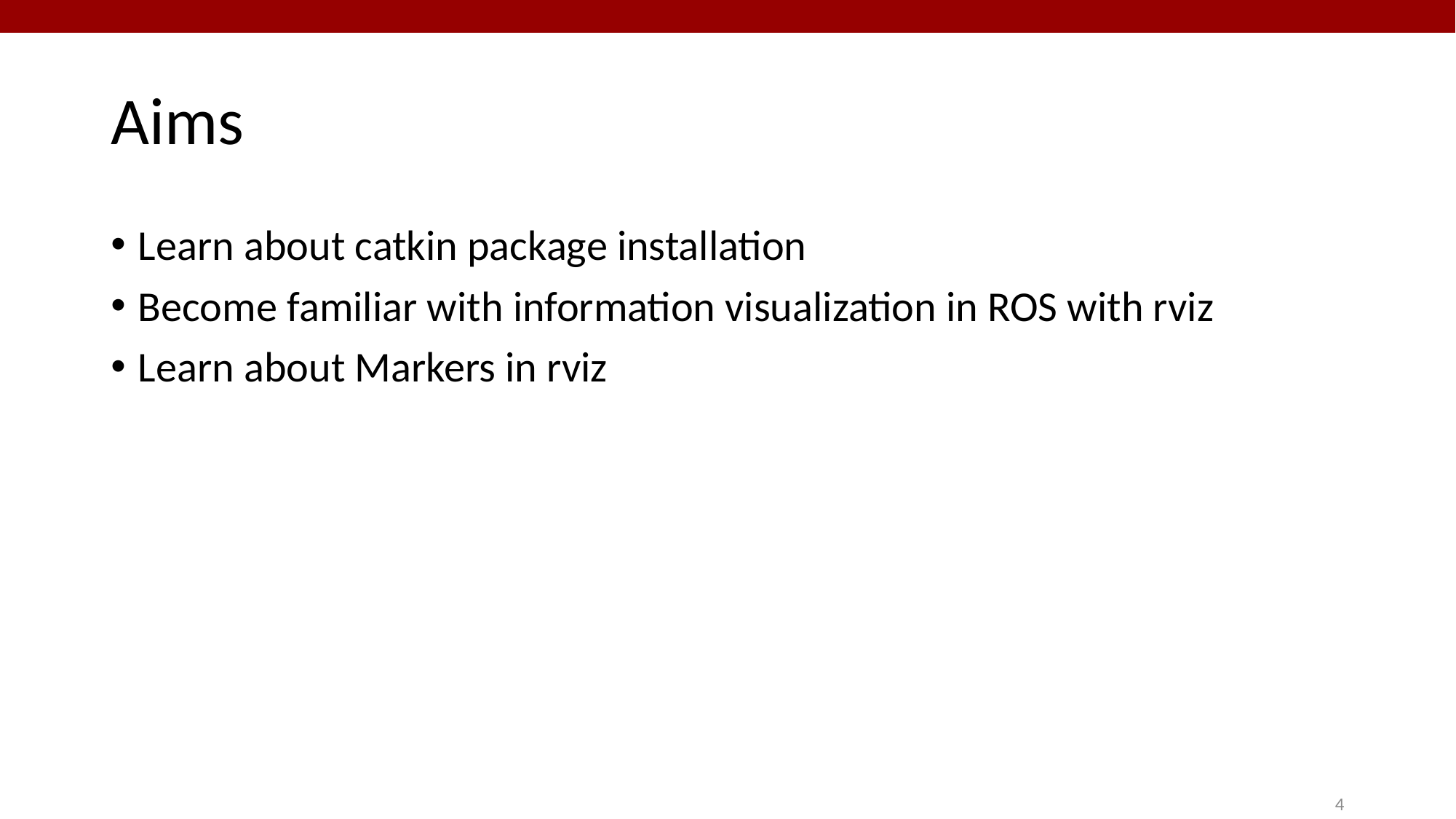

# Aims
Learn about catkin package installation
Become familiar with information visualization in ROS with rviz
Learn about Markers in rviz
4